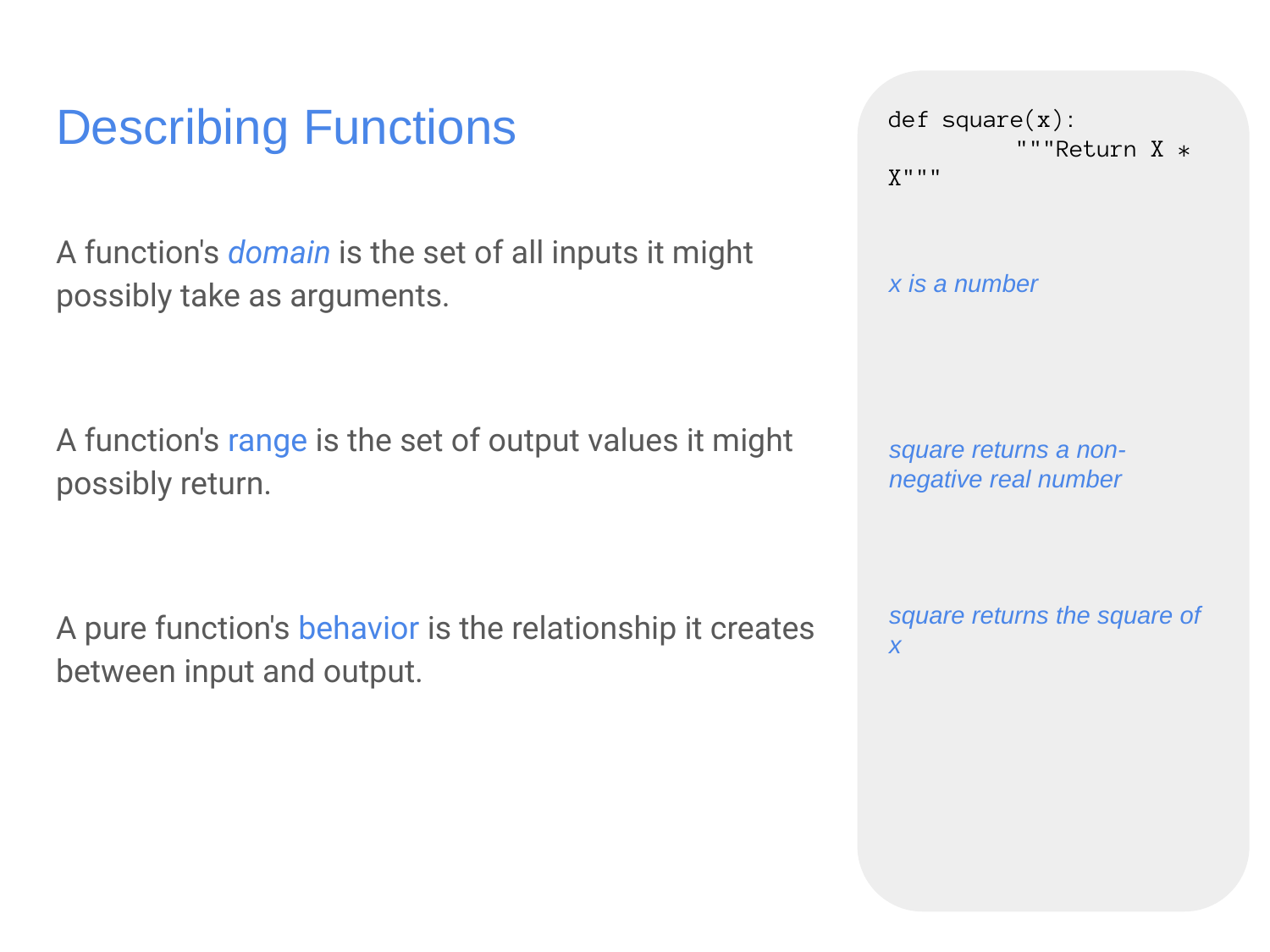

def square(x):
	"""Return X * X"""

x is a number

square returns a non-negative real number

square returns the square of x
# Describing Functions
A function's domain is the set of all inputs it might possibly take as arguments.

A function's range is the set of output values it might possibly return.

A pure function's behavior is the relationship it creates between input and output.